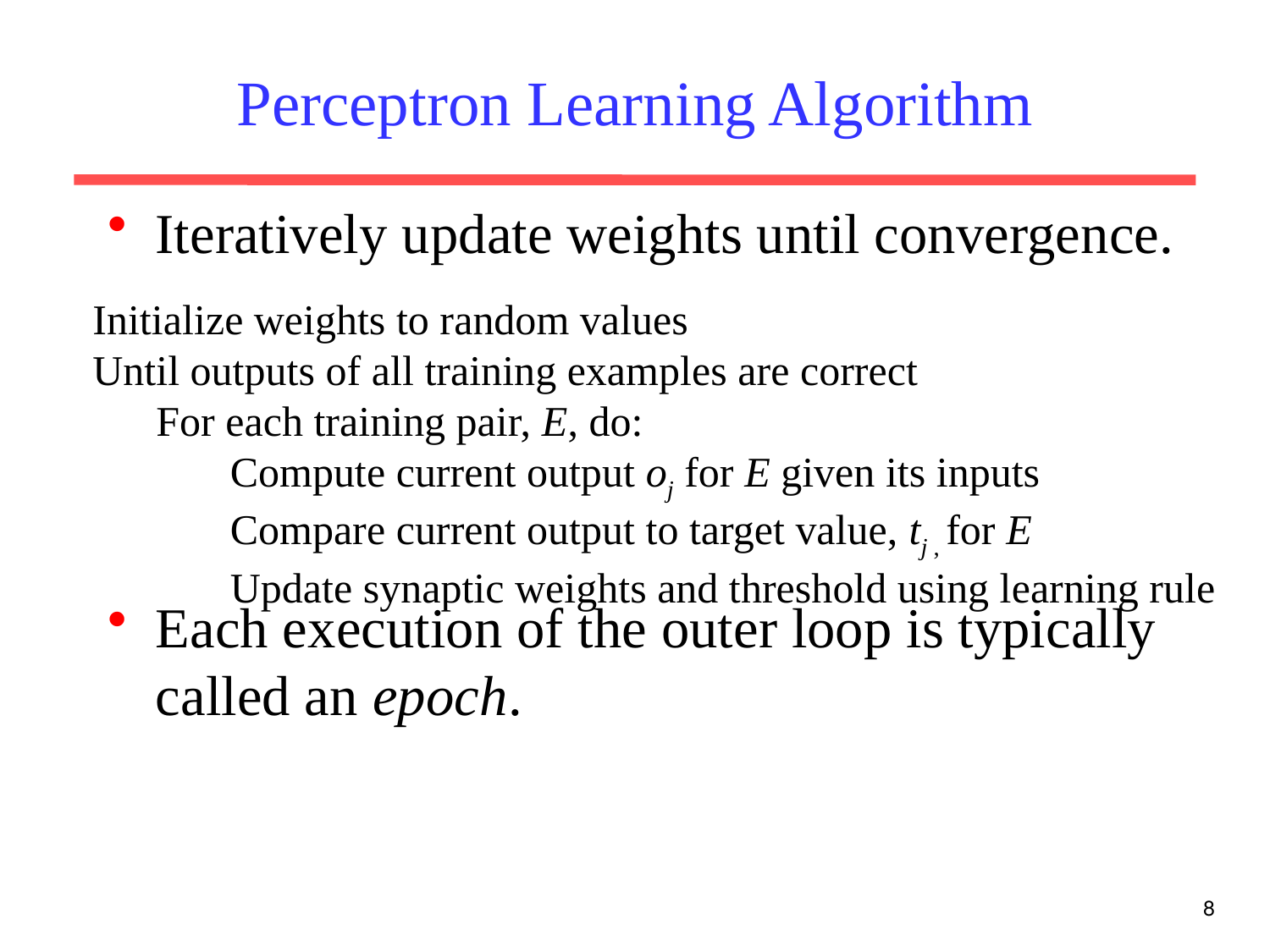

# Perceptron Learning Algorithm
Iteratively update weights until convergence.

Each execution of the outer loop is typically called an epoch.
Initialize weights to random values
Until outputs of all training examples are correct
      For each training pair, E, do:
             Compute current output oj for E given its inputs
             Compare current output to target value, tj , for E
             Update synaptic weights and threshold using learning rule
8